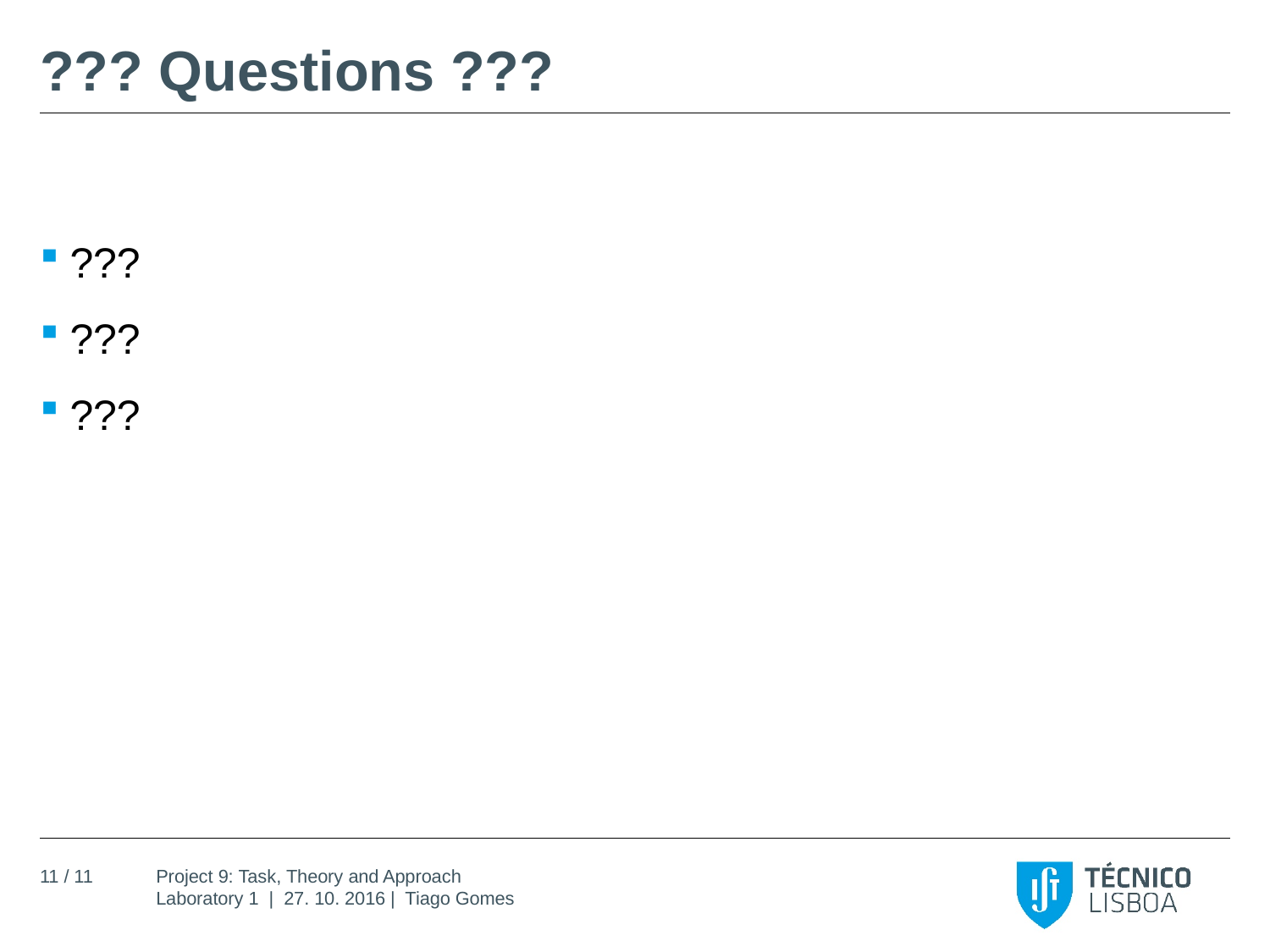

# ??? Questions ???
???
???
???

11 / 11